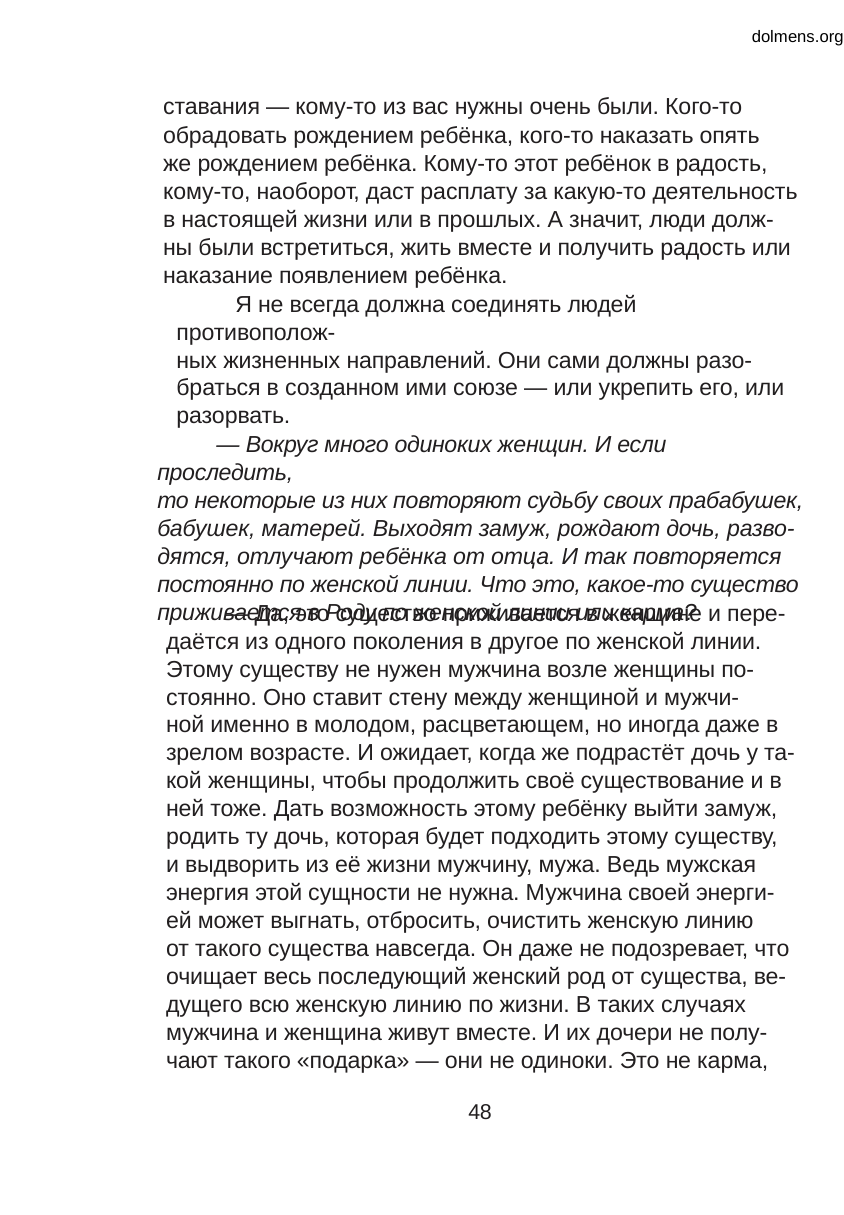

dolmens.org

ставания — кому-то из вас нужны очень были. Кого-то
обрадовать рождением ребёнка, кого-то наказать опять
же рождением ребёнка. Кому-то этот ребёнок в радость,
кому-то, наоборот, даст расплату за какую-то деятельность
в настоящей жизни или в прошлых. А значит, люди долж-
ны были встретиться, жить вместе и получить радость или
наказание появлением ребёнка.

Я не всегда должна соединять людей противополож-
ных жизненных направлений. Они сами должны разо-
браться в созданном ими союзе — или укрепить его, или
разорвать.

— Вокруг много одиноких женщин. И если проследить,
то некоторые из них повторяют судьбу своих прабабушек,
бабушек, матерей. Выходят замуж, рождают дочь, разво-
дятся, отлучают ребёнка от отца. И так повторяется
постоянно по женской линии. Что это, какое-то существо
приживается в Роду по женской линии или карма?

— Да, это существо приживается в женщине и пере-
даётся из одного поколения в другое по женской линии.
Этому существу не нужен мужчина возле женщины по-
стоянно. Оно ставит стену между женщиной и мужчи-
ной именно в молодом, расцветающем, но иногда даже в
зрелом возрасте. И ожидает, когда же подрастёт дочь у та-
кой женщины, чтобы продолжить своё существование и в
ней тоже. Дать возможность этому ребёнку выйти замуж,
родить ту дочь, которая будет подходить этому существу,
и выдворить из её жизни мужчину, мужа. Ведь мужская
энергия этой сущности не нужна. Мужчина своей энерги-
ей может выгнать, отбросить, очистить женскую линию
от такого существа навсегда. Он даже не подозревает, что
очищает весь последующий женский род от существа, ве-
дущего всю женскую линию по жизни. В таких случаях
мужчина и женщина живут вместе. И их дочери не полу-
чают такого «подарка» — они не одиноки. Это не карма,

48